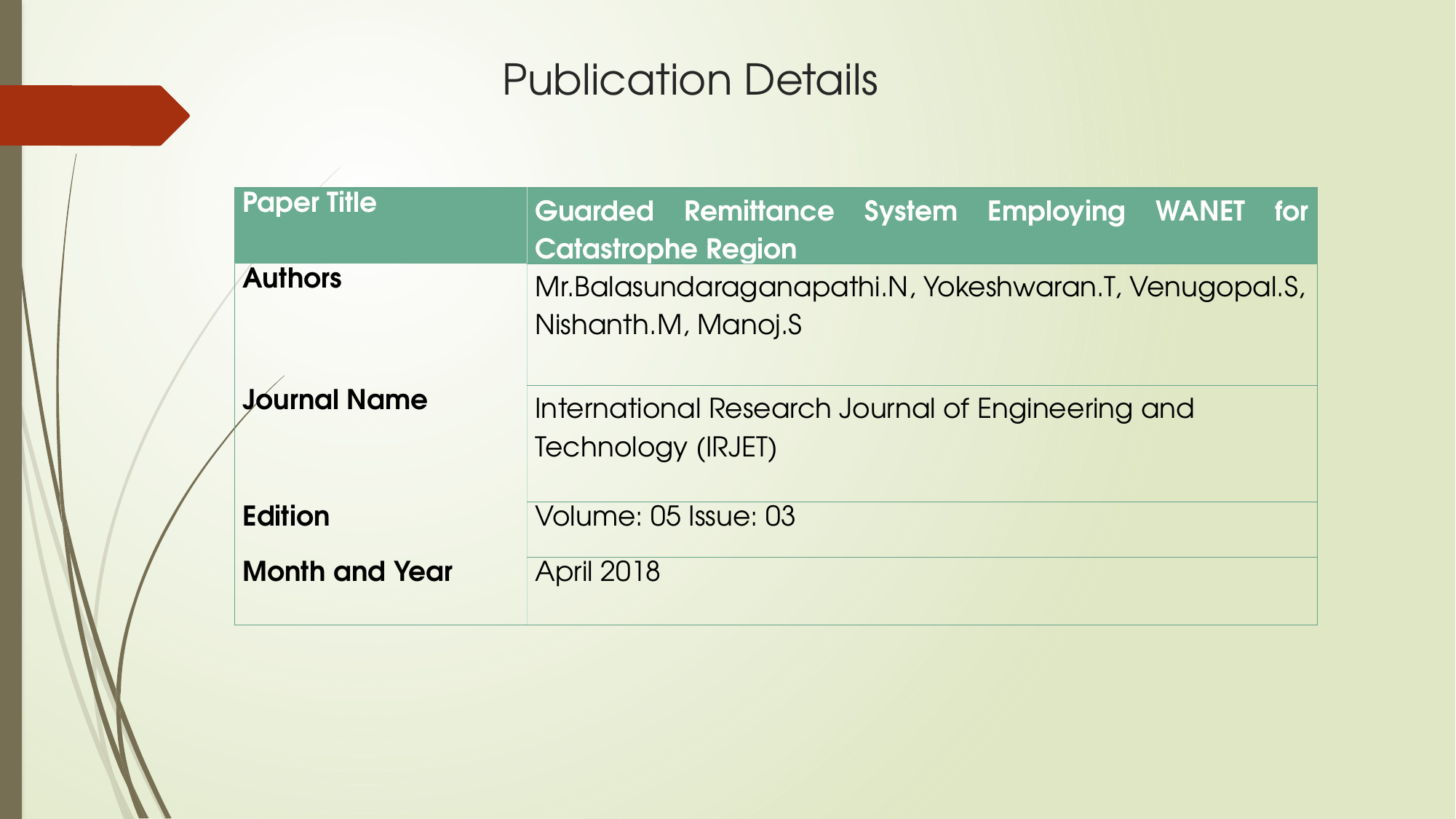

# Publication Details
| Paper Title | Guarded Remittance System Employing WANET for Catastrophe Region |
| --- | --- |
| Authors | Mr.Balasundaraganapathi.N, Yokeshwaran.T, Venugopal.S, Nishanth.M, Manoj.S |
| Journal Name | International Research Journal of Engineering and Technology (IRJET) |
| Edition | Volume: 05 Issue: 03 |
| Month and Year | April 2018 |